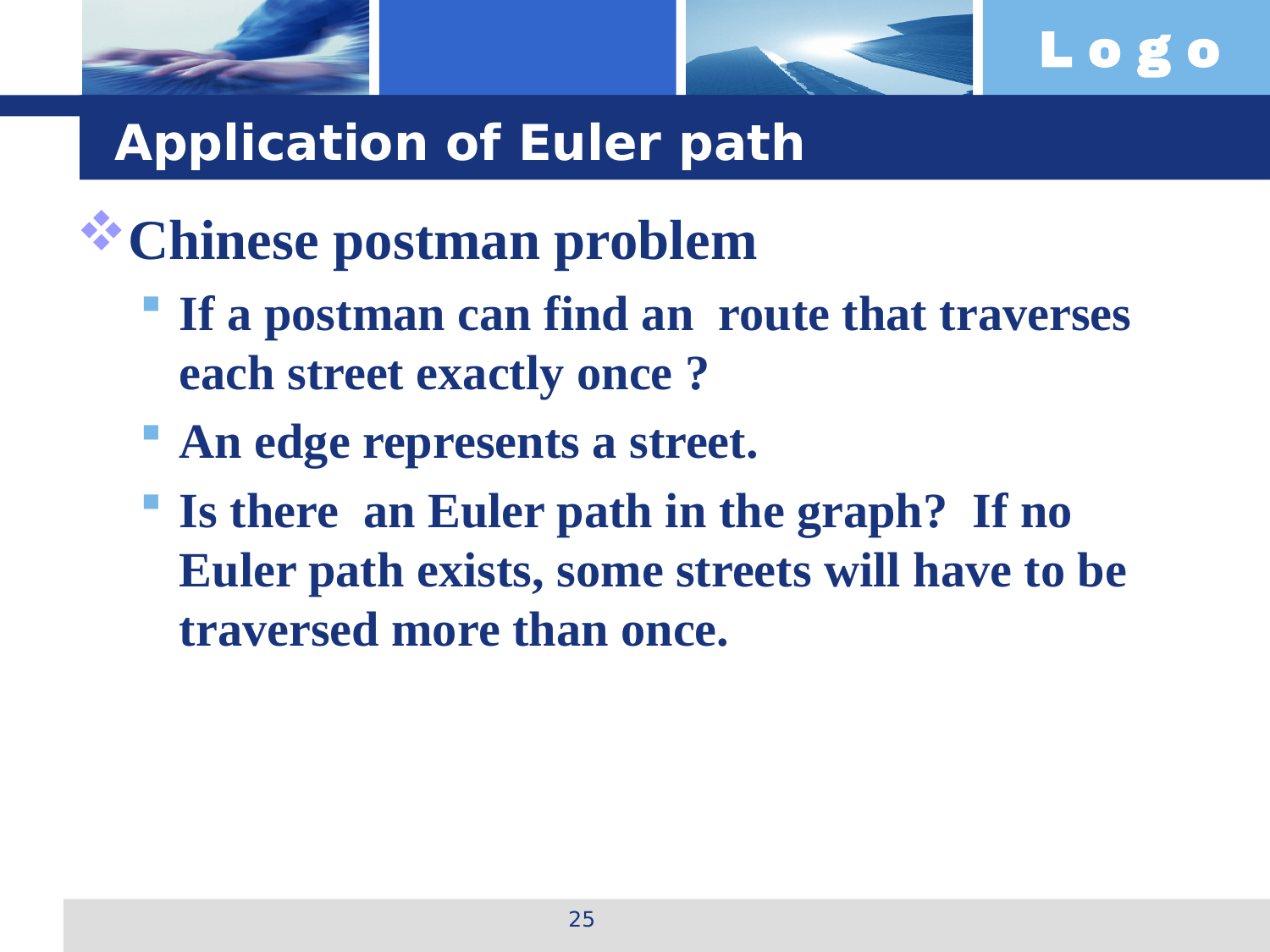

# Application of Euler path
Chinese postman problem
If a postman can find an  route that traverses each street exactly once ?
An edge represents a street.
Is there  an Euler path in the graph?  If no Euler path exists, some streets will have to be traversed more than once.
25